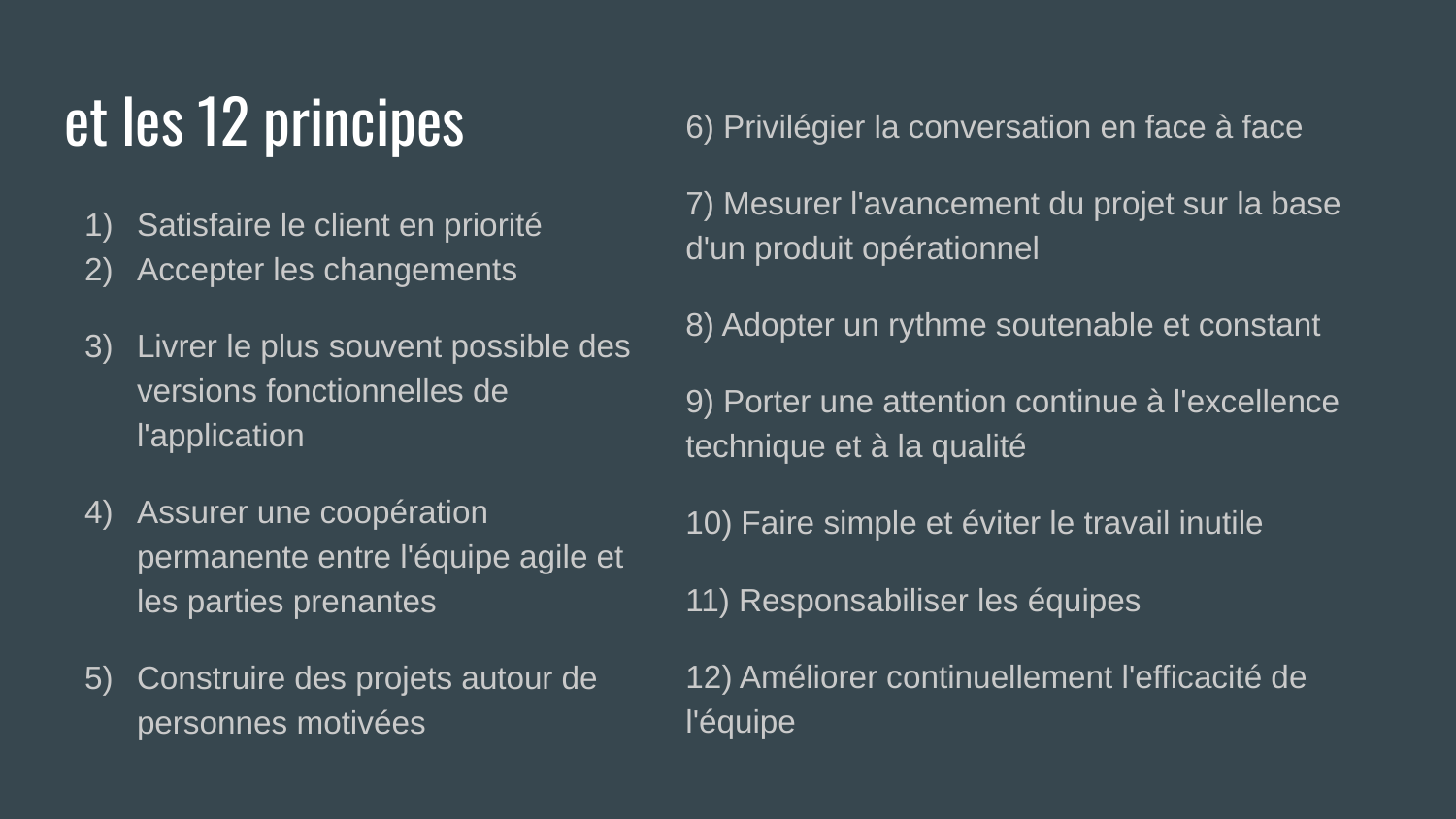

# et les 12 principes
6) Privilégier la conversation en face à face
7) Mesurer l'avancement du projet sur la base d'un produit opérationnel
8) Adopter un rythme soutenable et constant
9) Porter une attention continue à l'excellence technique et à la qualité
10) Faire simple et éviter le travail inutile
11) Responsabiliser les équipes
12) Améliorer continuellement l'efficacité de l'équipe

Satisfaire le client en priorité
Accepter les changements
Livrer le plus souvent possible des versions fonctionnelles de l'application
Assurer une coopération permanente entre l'équipe agile et les parties prenantes
Construire des projets autour de personnes motivées